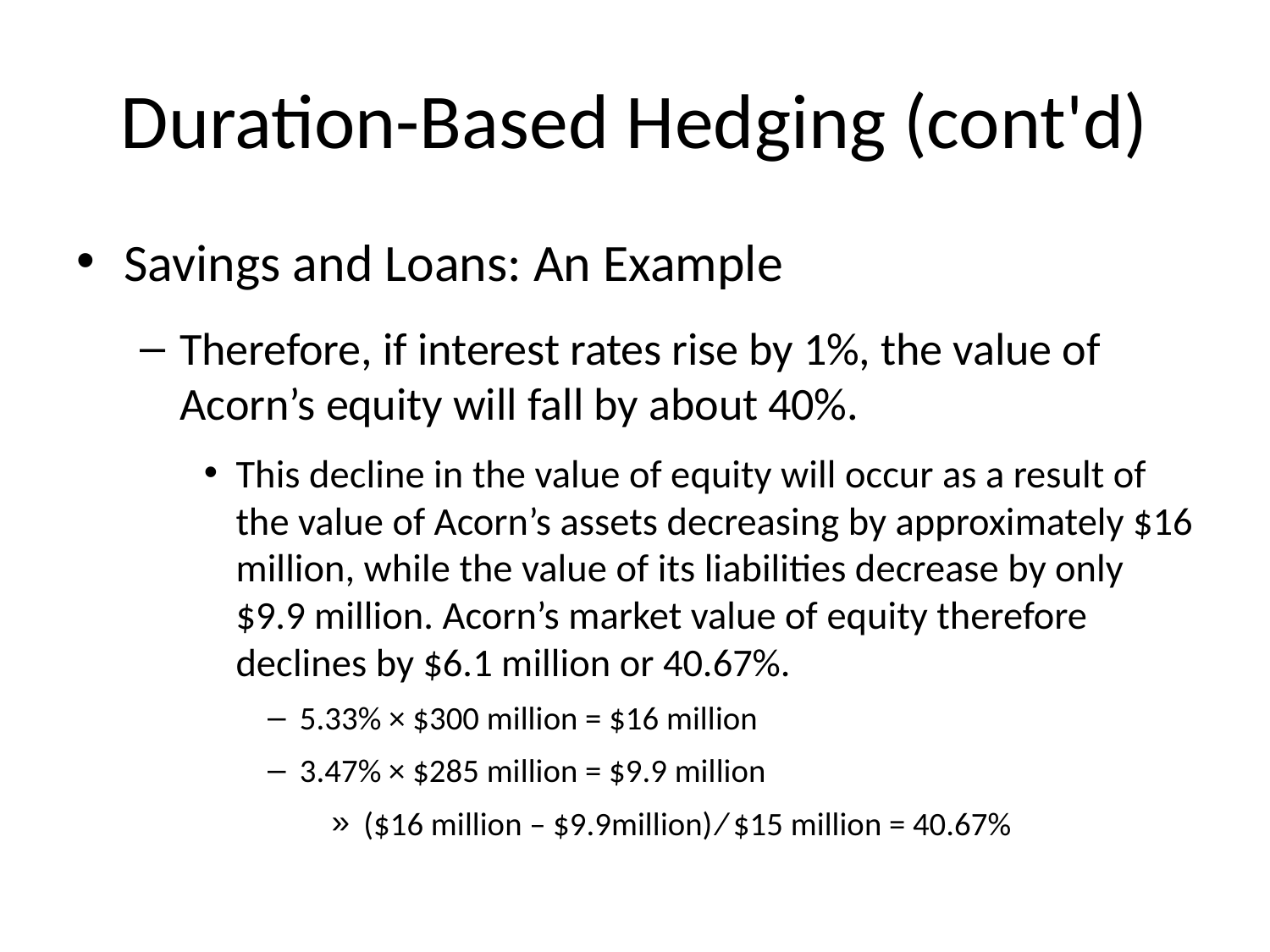

# Duration-Based Hedging (cont'd)
Savings and Loans: An Example
Therefore, if interest rates rise by 1%, the value of Acorn’s equity will fall by about 40%.
This decline in the value of equity will occur as a result of the value of Acorn’s assets decreasing by approximately $16 million, while the value of its liabilities decrease by only $9.9 million. Acorn’s market value of equity therefore declines by $6.1 million or 40.67%.
5.33% × $300 million = $16 million
3.47% × $285 million = $9.9 million
($16 million – $9.9million) ∕ $15 million = 40.67%